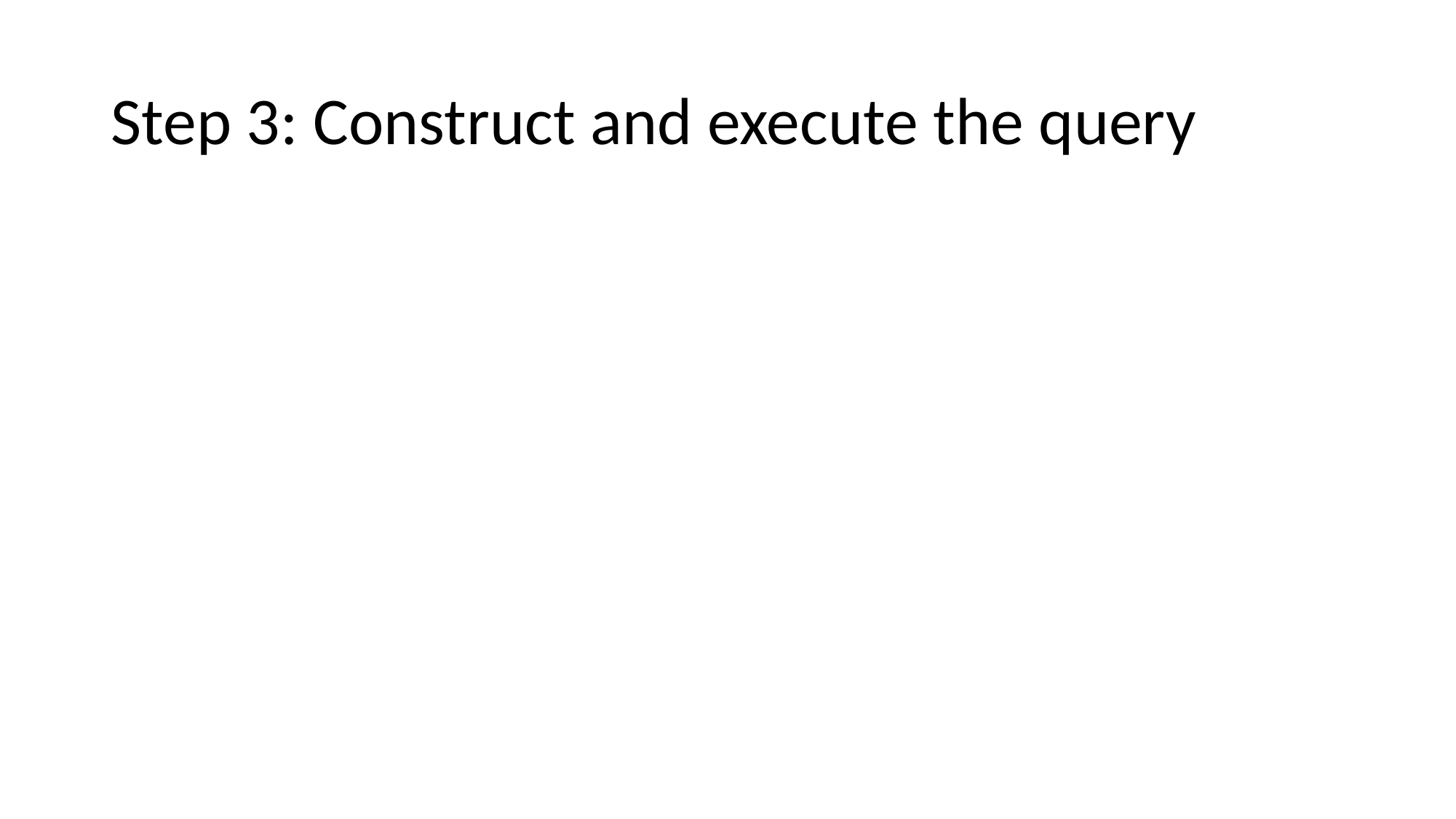

# Step 3: Construct and execute the query